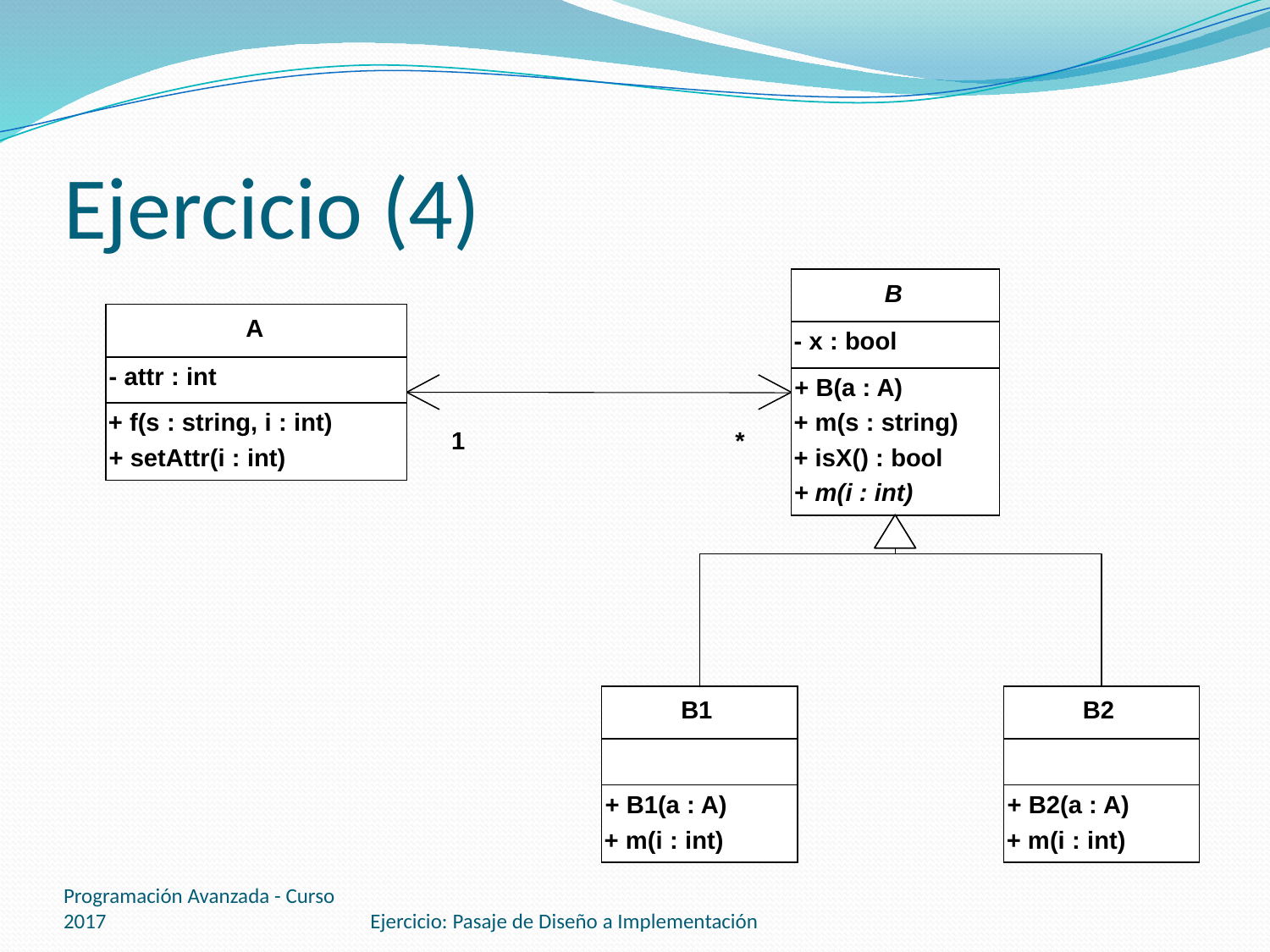

# Ejercicio (4)

B

A

- x : bool

- attr : int

+ B(a : A)

+ f(s : string, i : int)
+ m(s : string)
1
*
+ setAttr(i : int)
+ isX() : bool
+ m(i : int)

B1
B2

+ B1(a : A)
+ B2(a : A)
+ m(i : int)
+ m(i : int)
Programación Avanzada - Curso 2017
Ejercicio: Pasaje de Diseño a Implementación